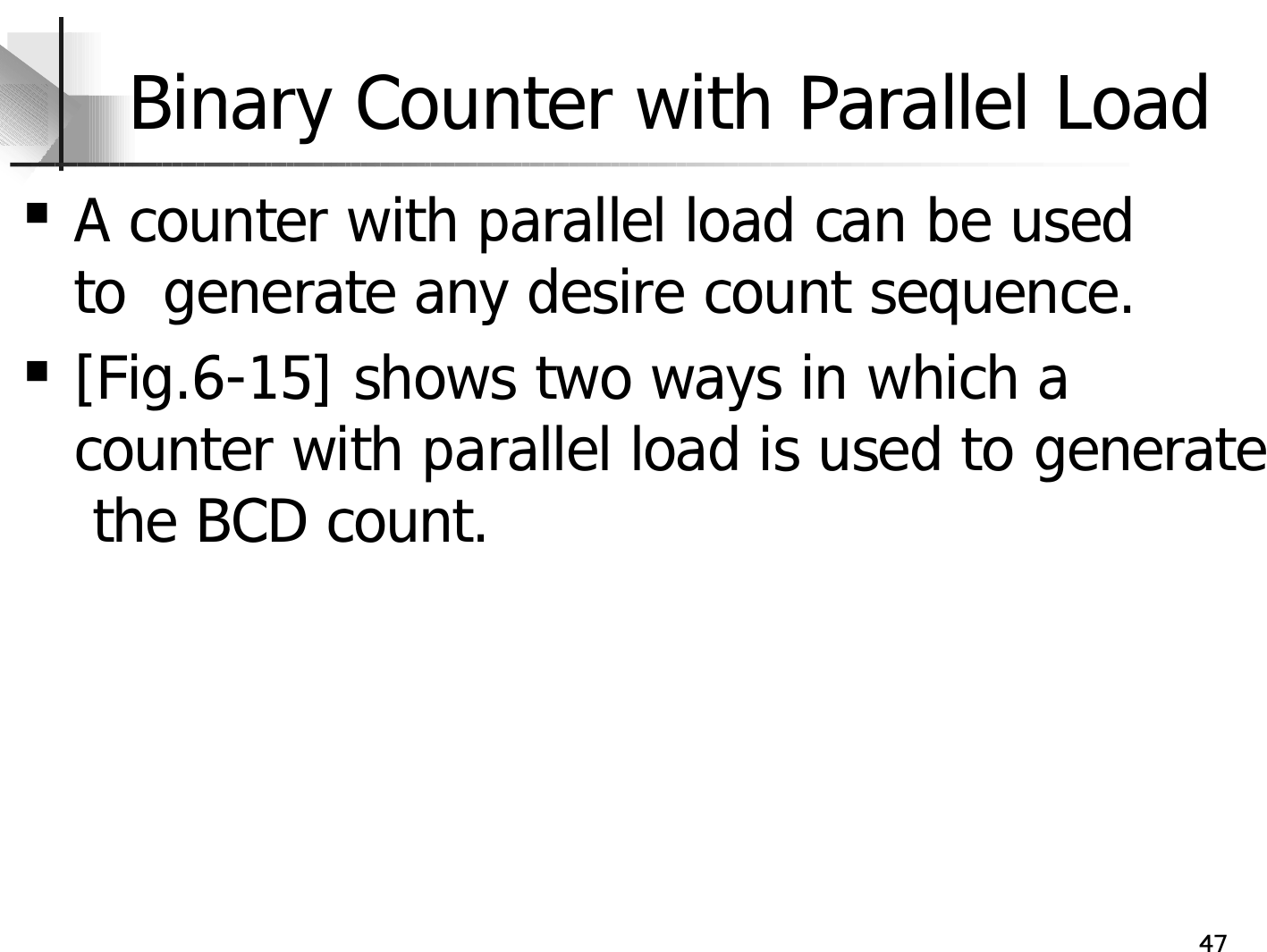

# Binary Counter with Parallel Load
A counter with parallel load can be used to  generate any desire count sequence.
[Fig.6-15] shows two ways in which a  counter with parallel load is used to generate  the BCD count.
47